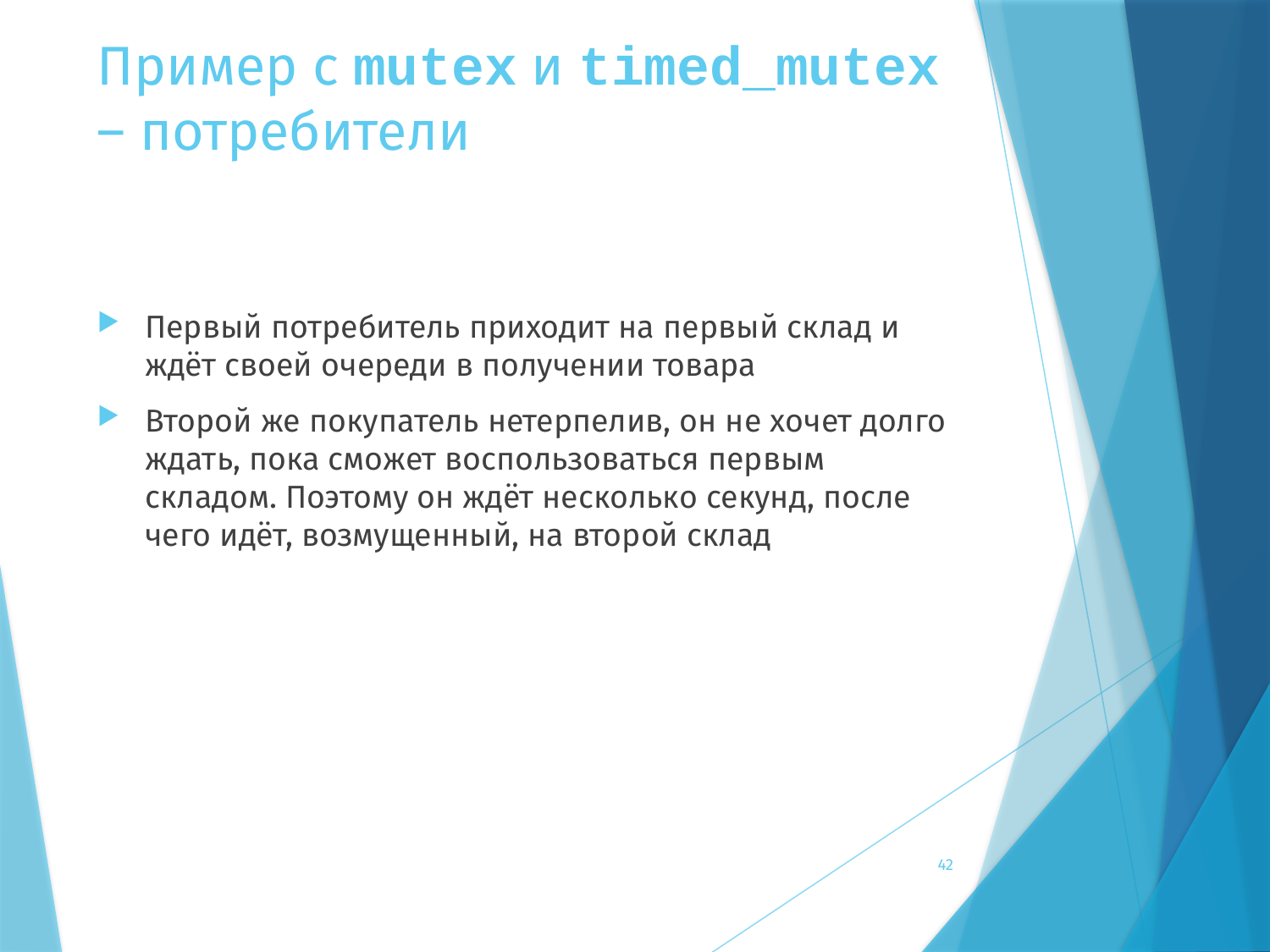

# Пример с mutex и timed_mutex – потребители
Первый потребитель приходит на первый склад и ждёт своей очереди в получении товара
Второй же покупатель нетерпелив, он не хочет долго ждать, пока сможет воспользоваться первым складом. Поэтому он ждёт несколько секунд, после чего идёт, возмущенный, на второй склад
42